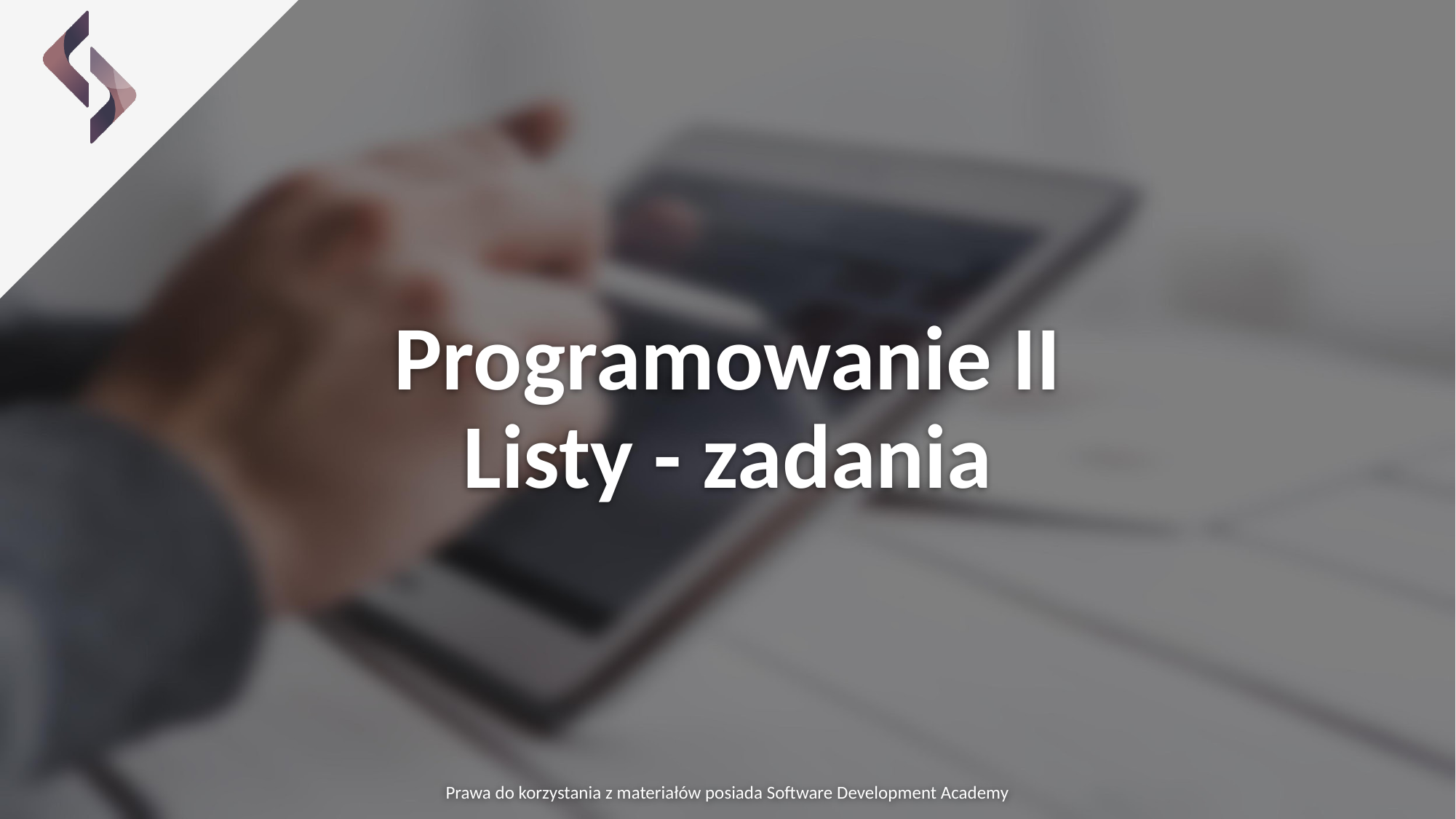

# Programowanie II
Listy - zadania

Prawa do korzystania z materiałów posiada Software Development Academy